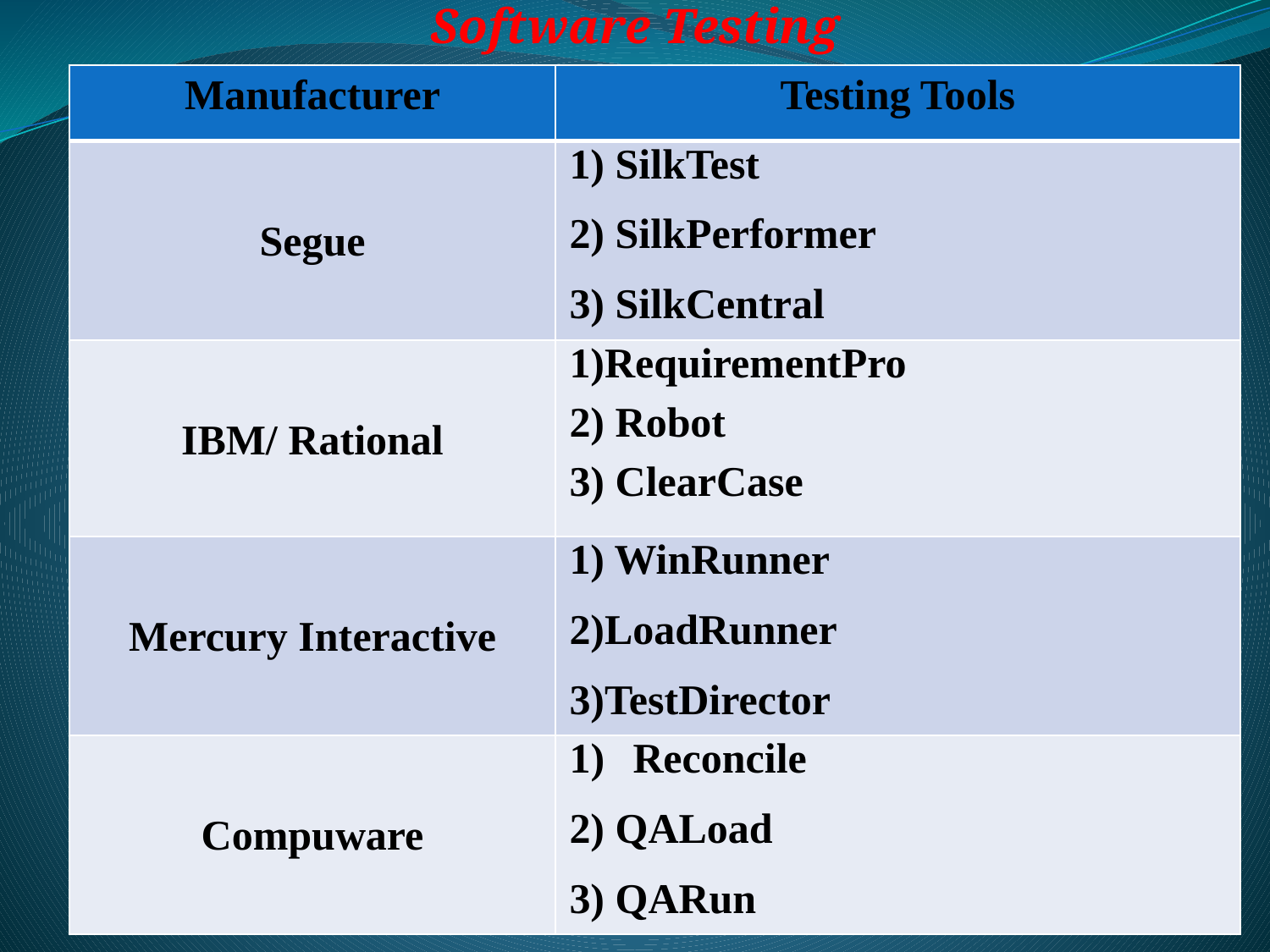

Software Testing

| Manufacturer | Testing Tools |
| --- | --- |
| Segue | 1) SilkTest 2) SilkPerformer 3) SilkCentral |
| IBM/ Rational | 1)RequirementPro 2) Robot 3) ClearCase |
| Mercury Interactive | 1) WinRunner 2)LoadRunner 3)TestDirector |
| Compuware | Reconcile 2) QALoad 3) QARun |